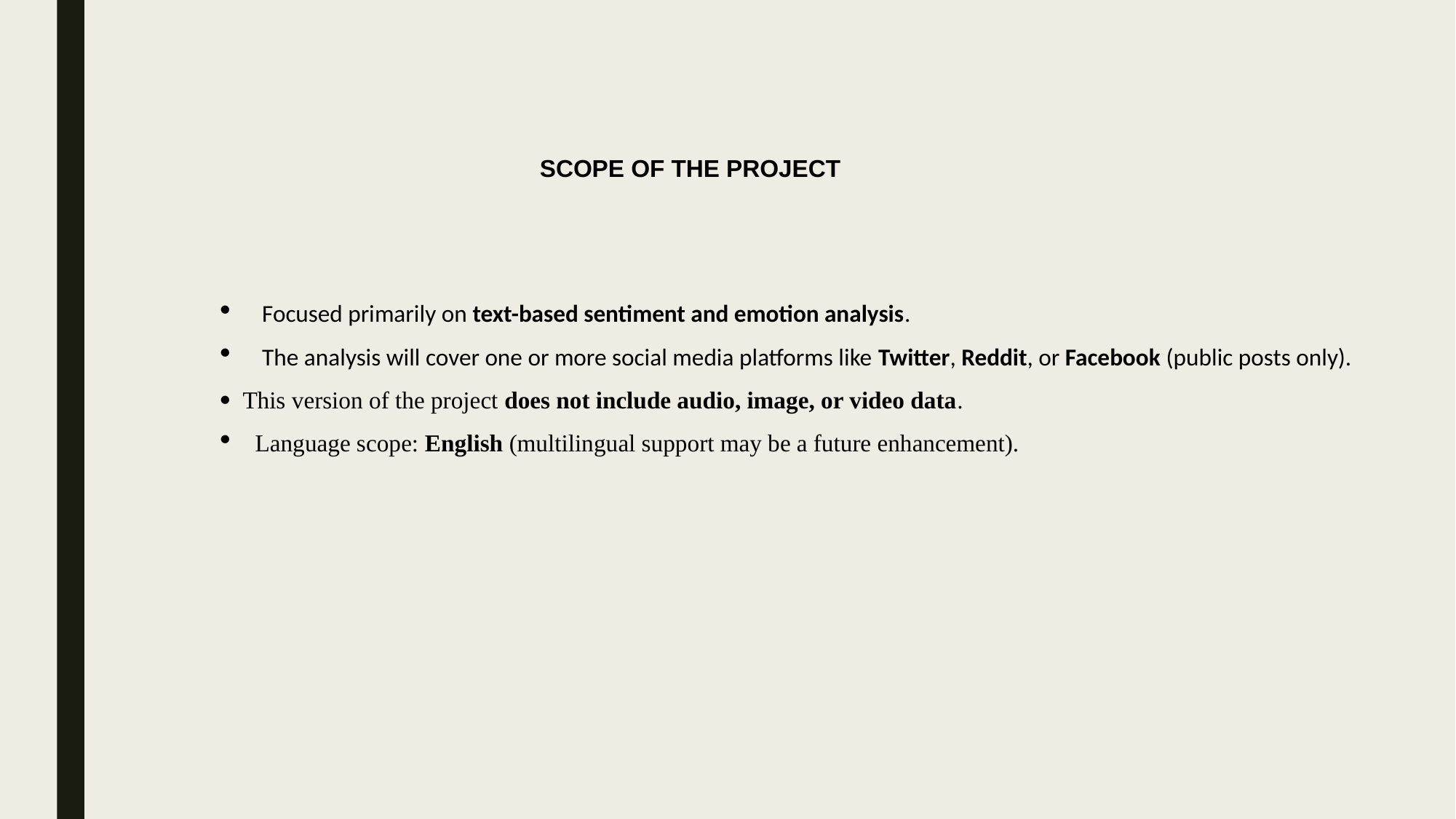

SCOPE OF THE PROJECT
Focused primarily on text-based sentiment and emotion analysis.
The analysis will cover one or more social media platforms like Twitter, Reddit, or Facebook (public posts only).
•  This version of the project does not include audio, image, or video data.
Language scope: English (multilingual support may be a future enhancement).